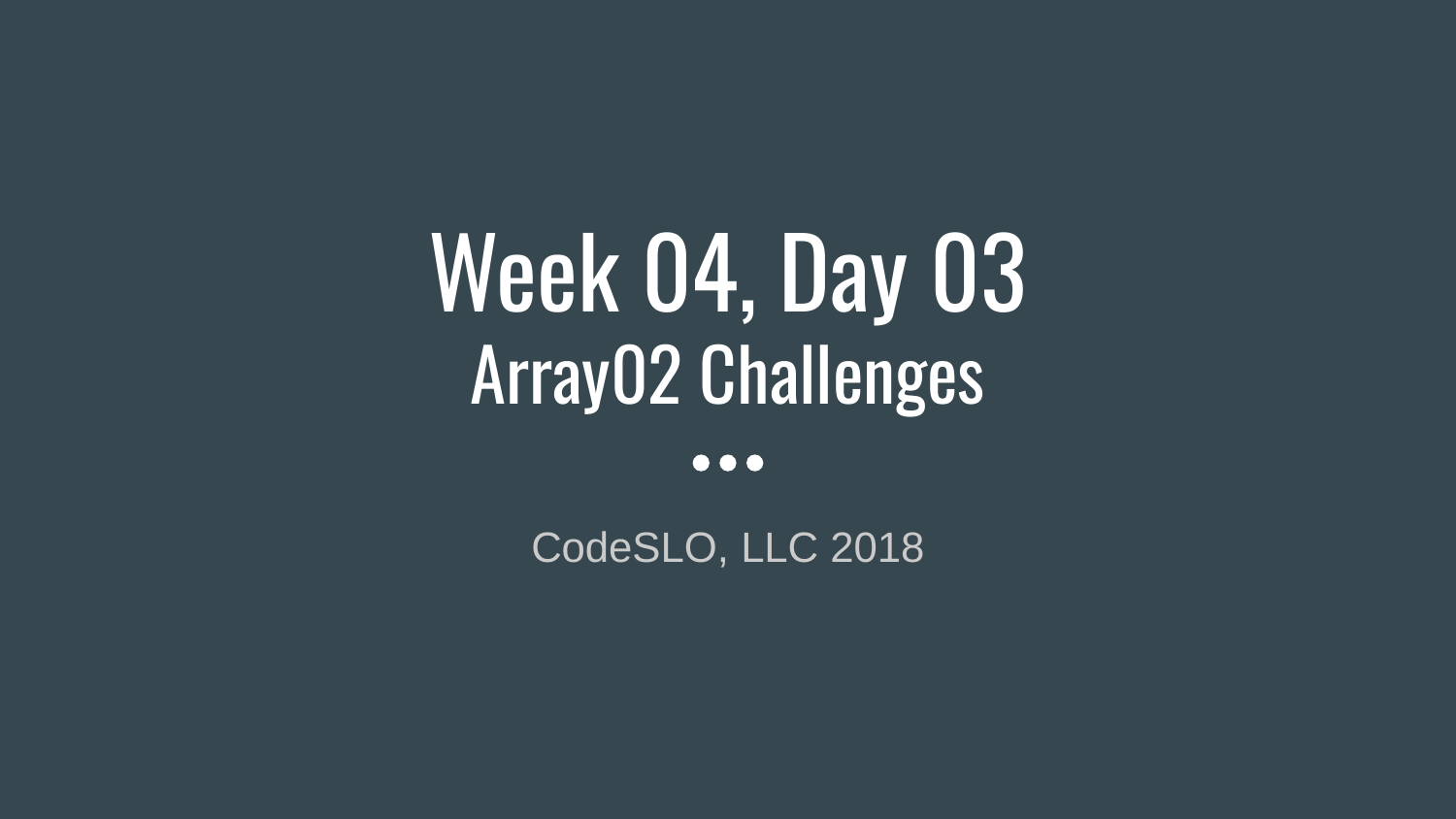

# Week 04, Day 03
Array02 Challenges
CodeSLO, LLC 2018